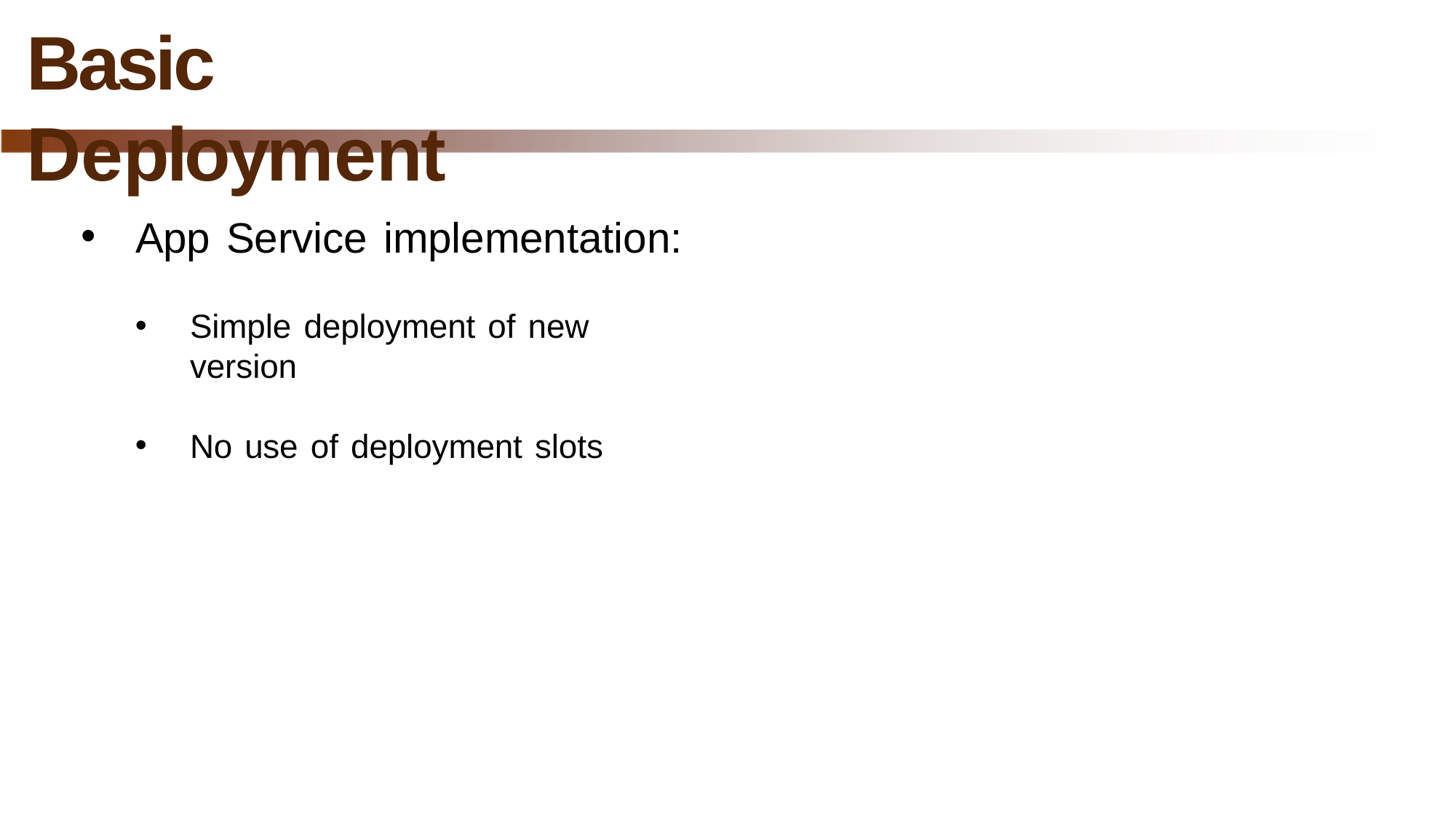

# Basic Deployment
App Service implementation:

Simple deployment of new version

No use of deployment slots